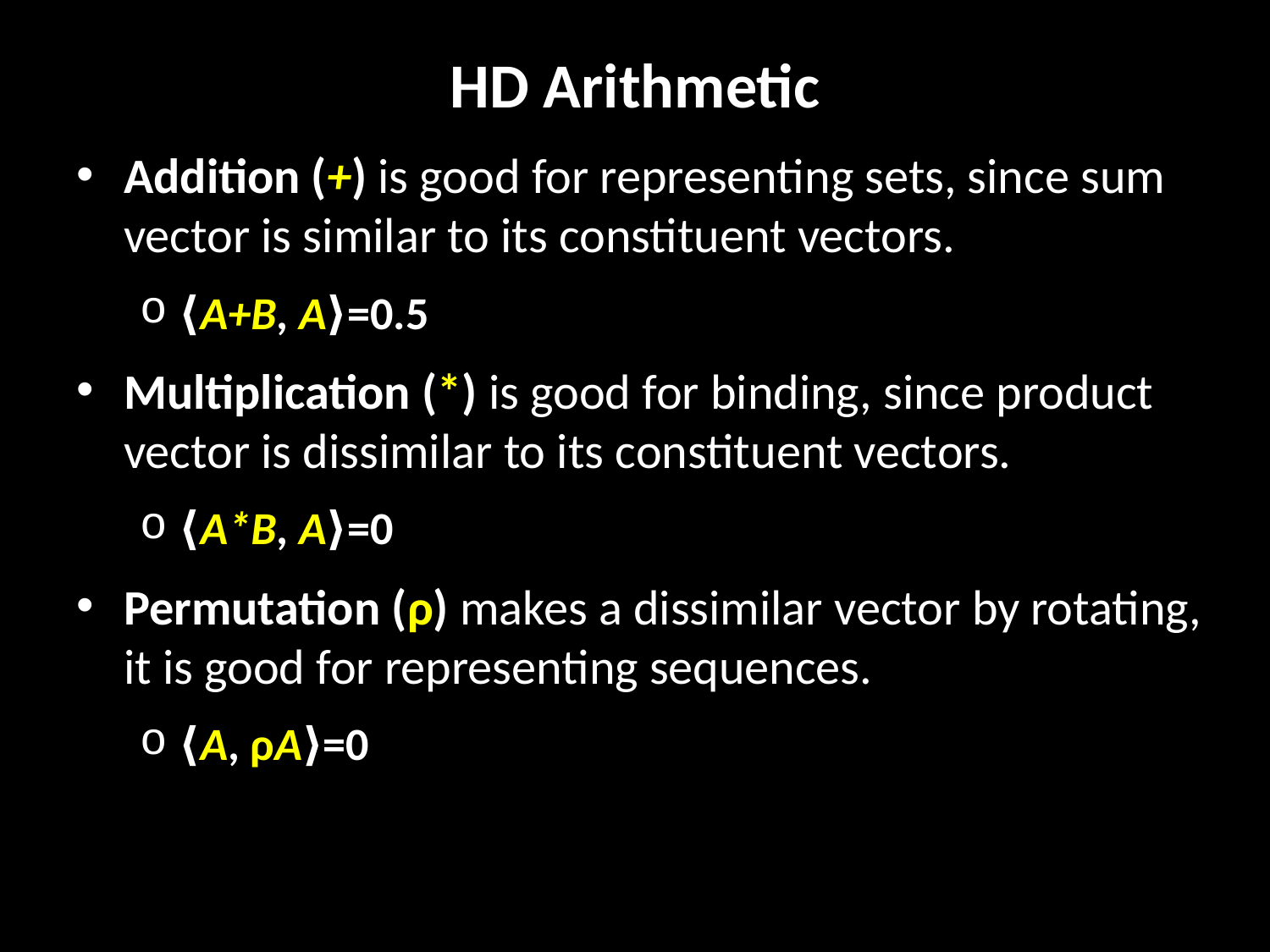

# HD Arithmetic
Addition (+) is good for representing sets, since sum vector is similar to its constituent vectors.
⟨A+B, A⟩=0.5
Multiplication (*) is good for binding, since product vector is dissimilar to its constituent vectors.
⟨A*B, A⟩=0
Permutation (ρ) makes a dissimilar vector by rotating, it is good for representing sequences.
⟨A, ρA⟩=0